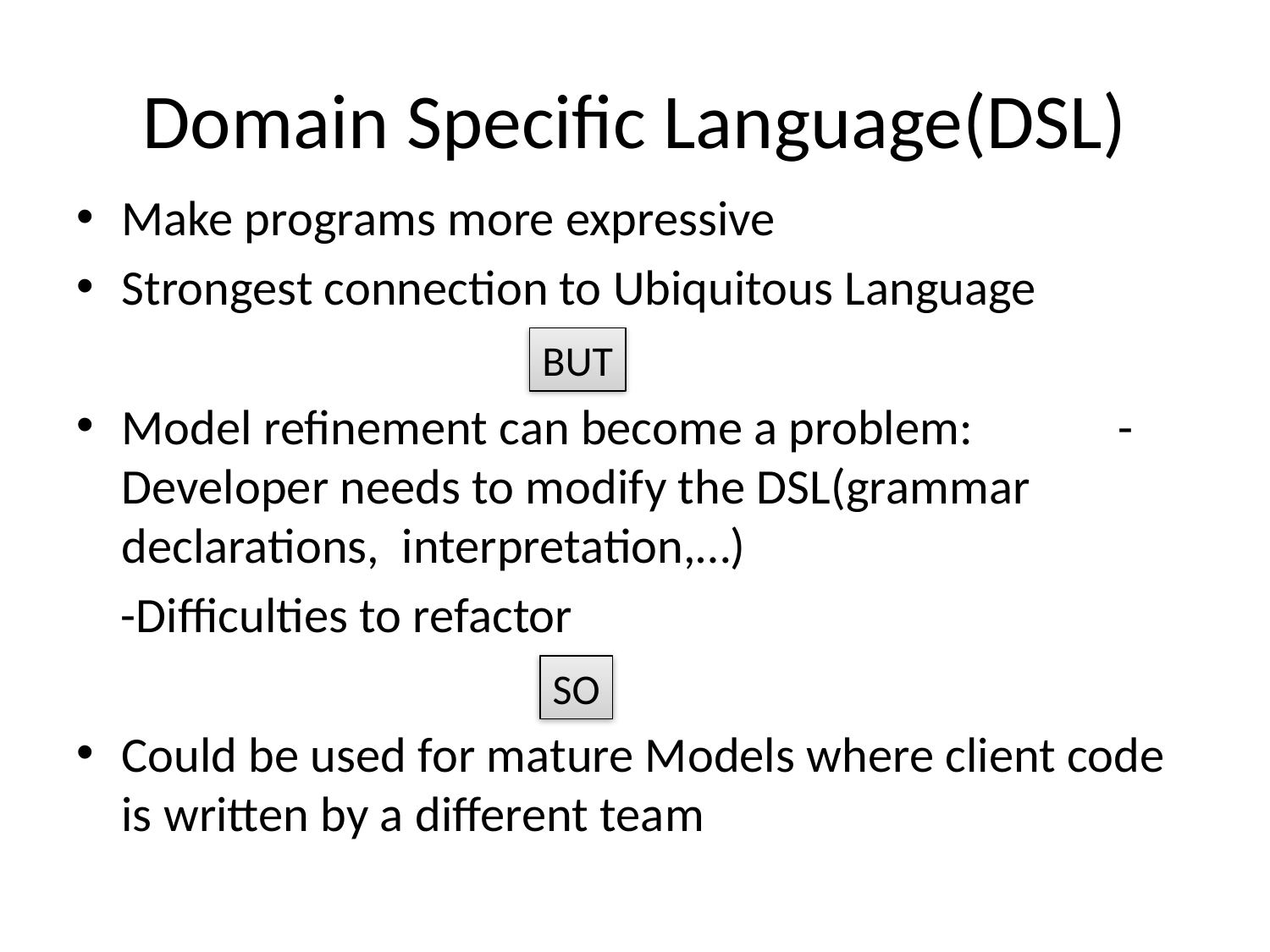

# Domain Specific Language(DSL)
Make programs more expressive
Strongest connection to Ubiquitous Language

Model refinement can become a problem:             -Developer needs to modify the DSL(grammar declarations,  interpretation,…)
    -Difficulties to refactor

Could be used for mature Models where client code is written by a different team
BUT
SO